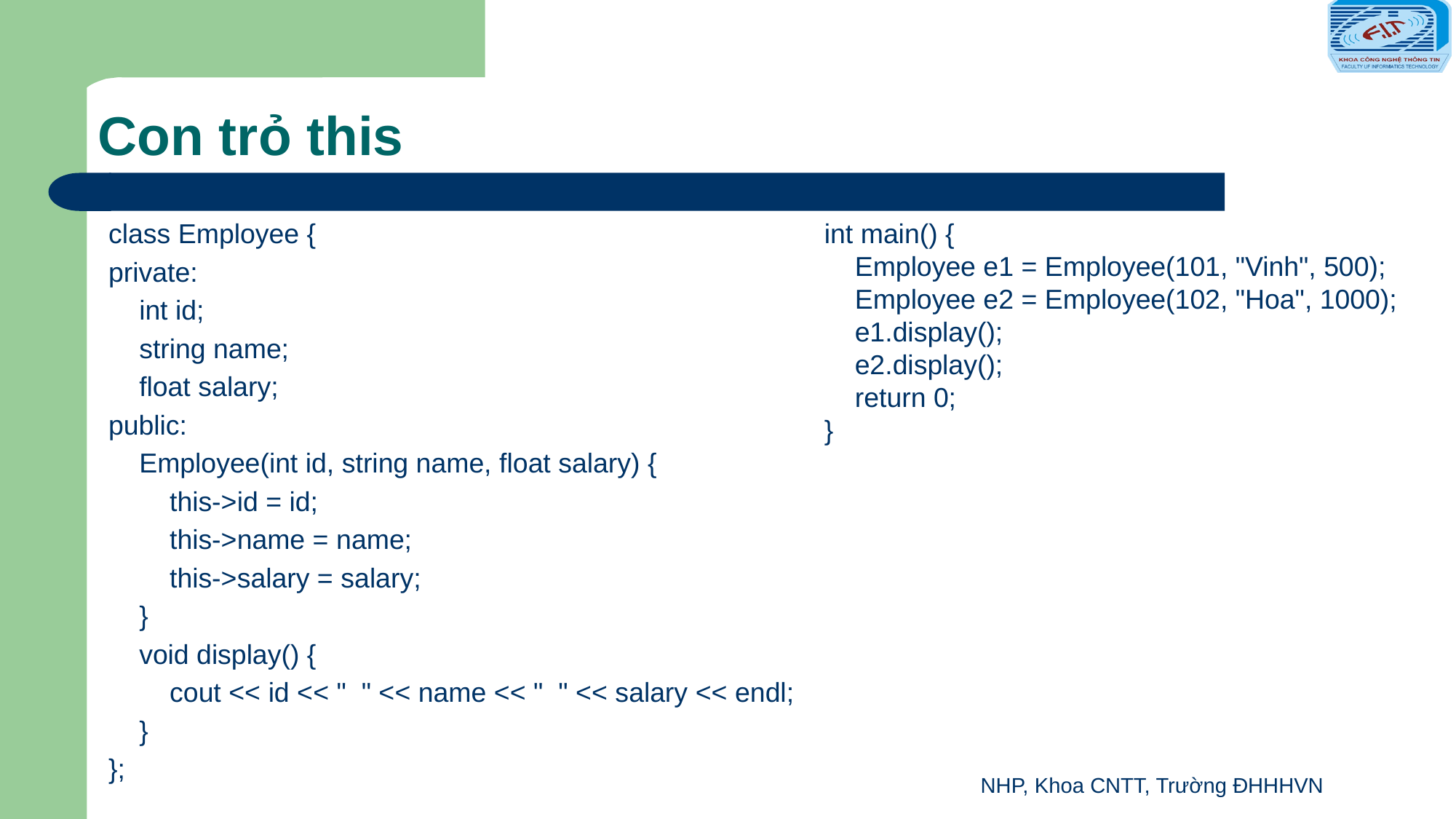

# Con trỏ this
class Employee {
private:
    int id;
    string name;
    float salary;
public:
    Employee(int id, string name, float salary) {
        this->id = id;
        this->name = name;
        this->salary = salary;
    }
    void display() {
        cout << id << "  " << name << "  " << salary << endl;
    }
};
int main() {
    Employee e1 = Employee(101, "Vinh", 500);
    Employee e2 = Employee(102, "Hoa", 1000);
    e1.display();
    e2.display();
    return 0;
}
NHP, Khoa CNTT, Trường ĐHHHVN